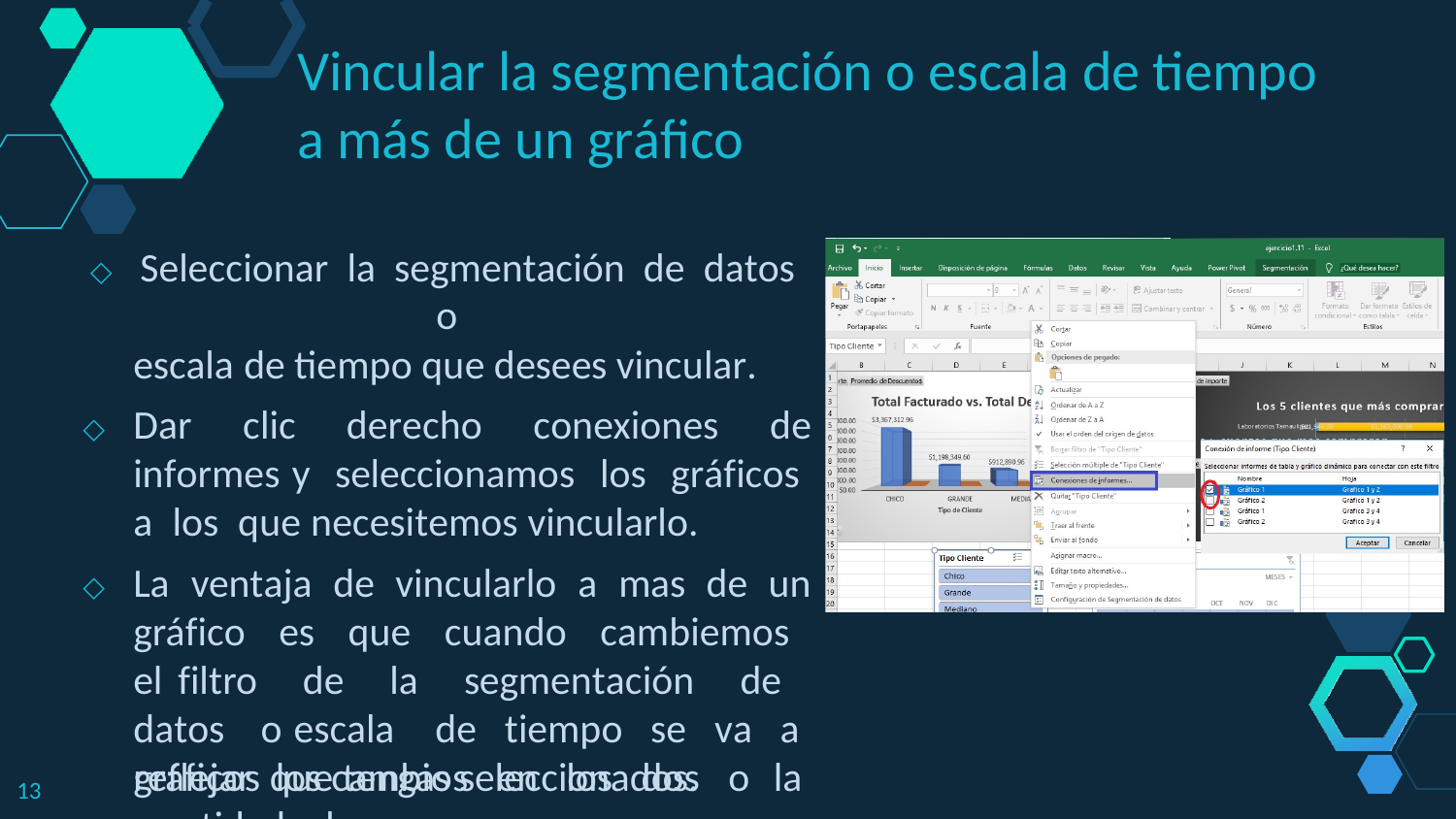

Vincular la segmentación o escala de tiempo a más de un gráfico

◇	Seleccionar  la  segmentación  de  datos  o
escala de tiempo que desees vincular.

◇	Dar clic derecho conexiones de informes y  seleccionamos  los  gráficos  a  los  que necesitemos vincularlo.

◇	La  ventaja  de  vincularlo  a  mas  de  un gráfico   es   que   cuando   cambiemos   el filtro   de   la   segmentación   de   datos   o escala	de  tiempo  se  va  a  reflejar  los cambios   en   los   dos   o  la   cantidad   de

gráficos que tengas seleccionados.

13